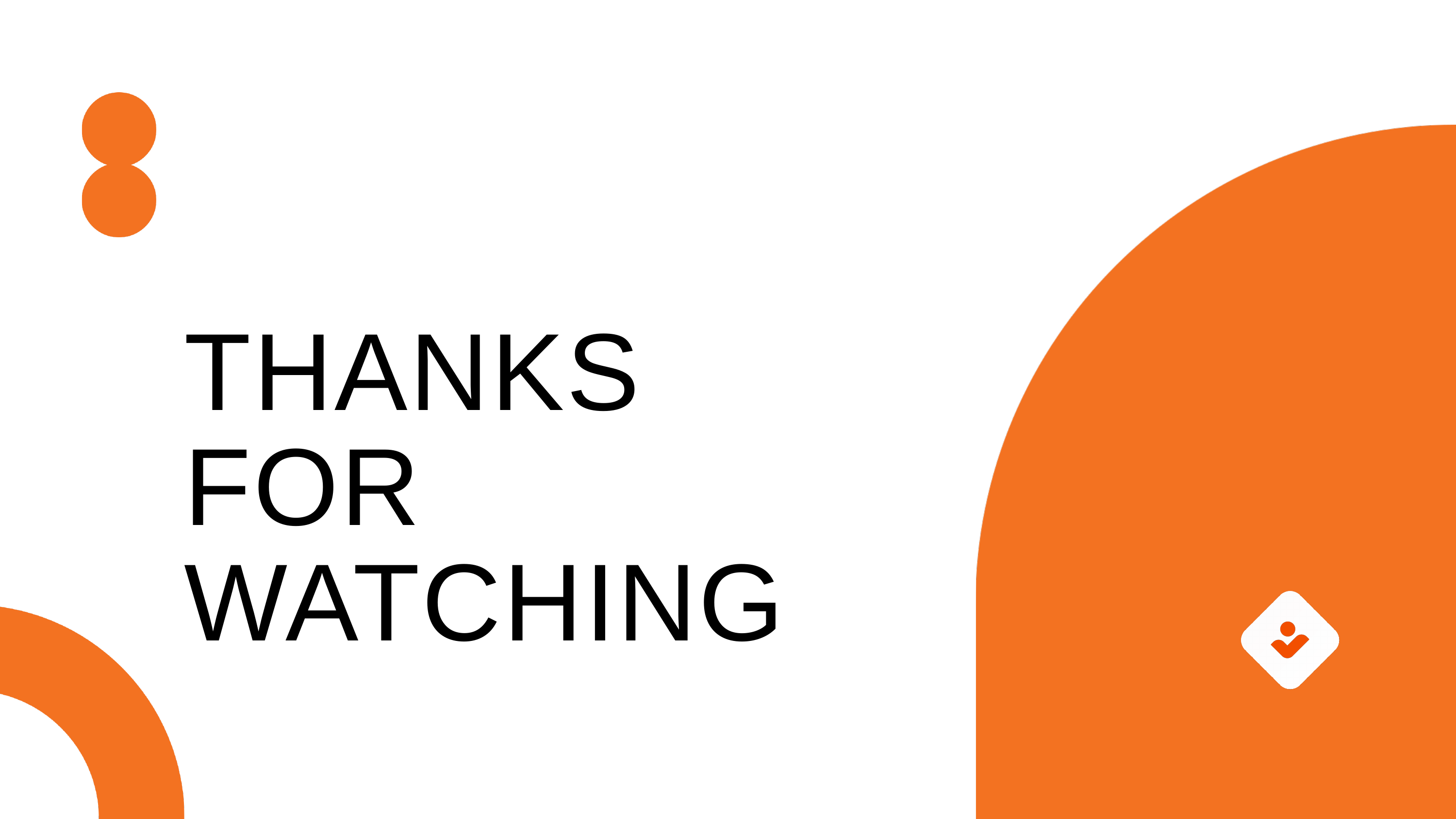

THANKS FOR WATCHING

Calle Cualquiera 123, Cualquier Lugar